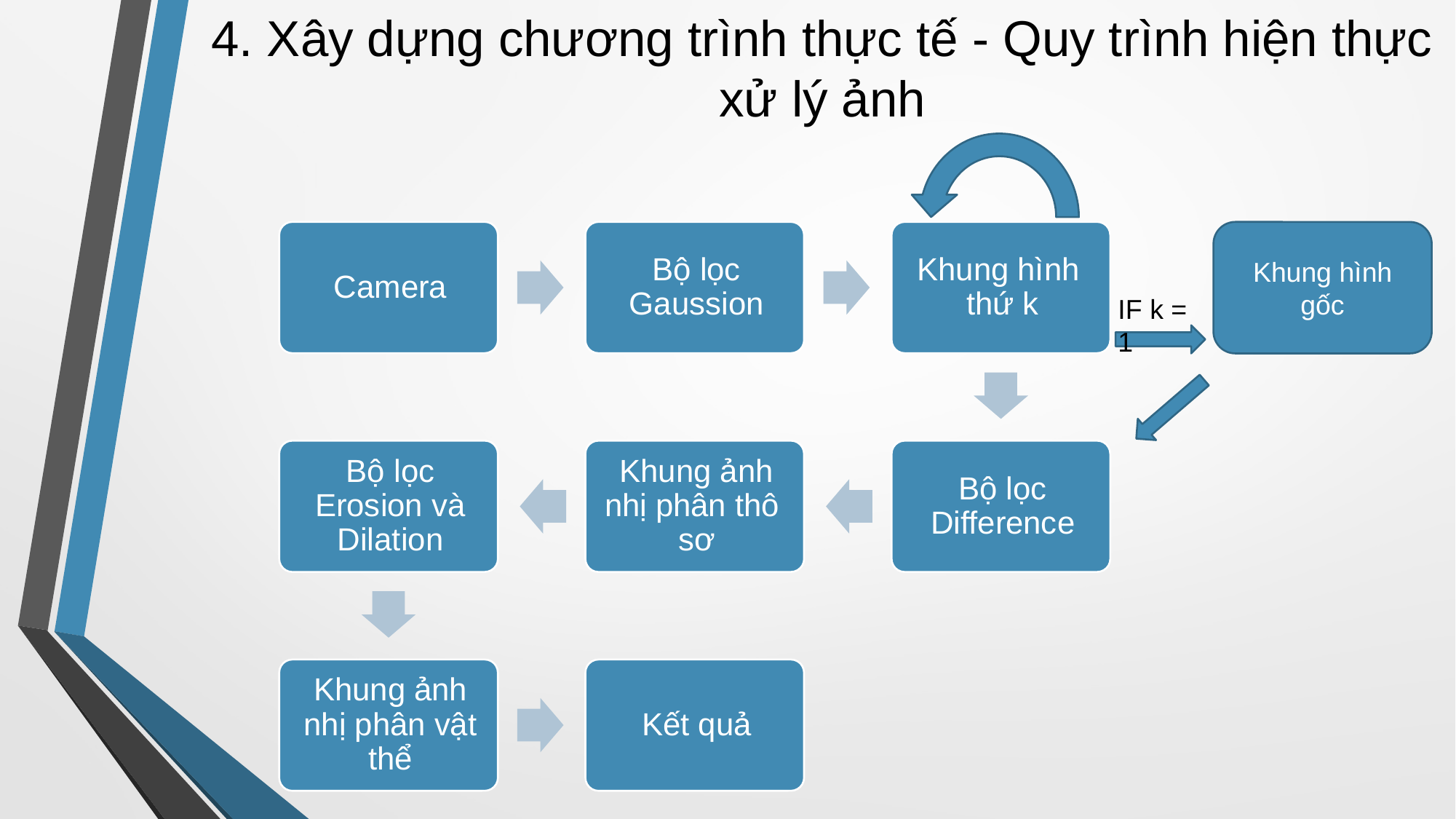

# 4. Xây dựng chương trình thực tế - Quy trình hiện thực xử lý ảnh

Camera

Bộ lọc Gaussion

Khung hình  thứ k

Bộ lọc Difference

Khung ảnh nhị phân thô  sơ

Bộ lọc Erosion và Dilation

Khung ảnh nhị phân vật thể

Kết quả
Khung hình gốc
IF k = 1